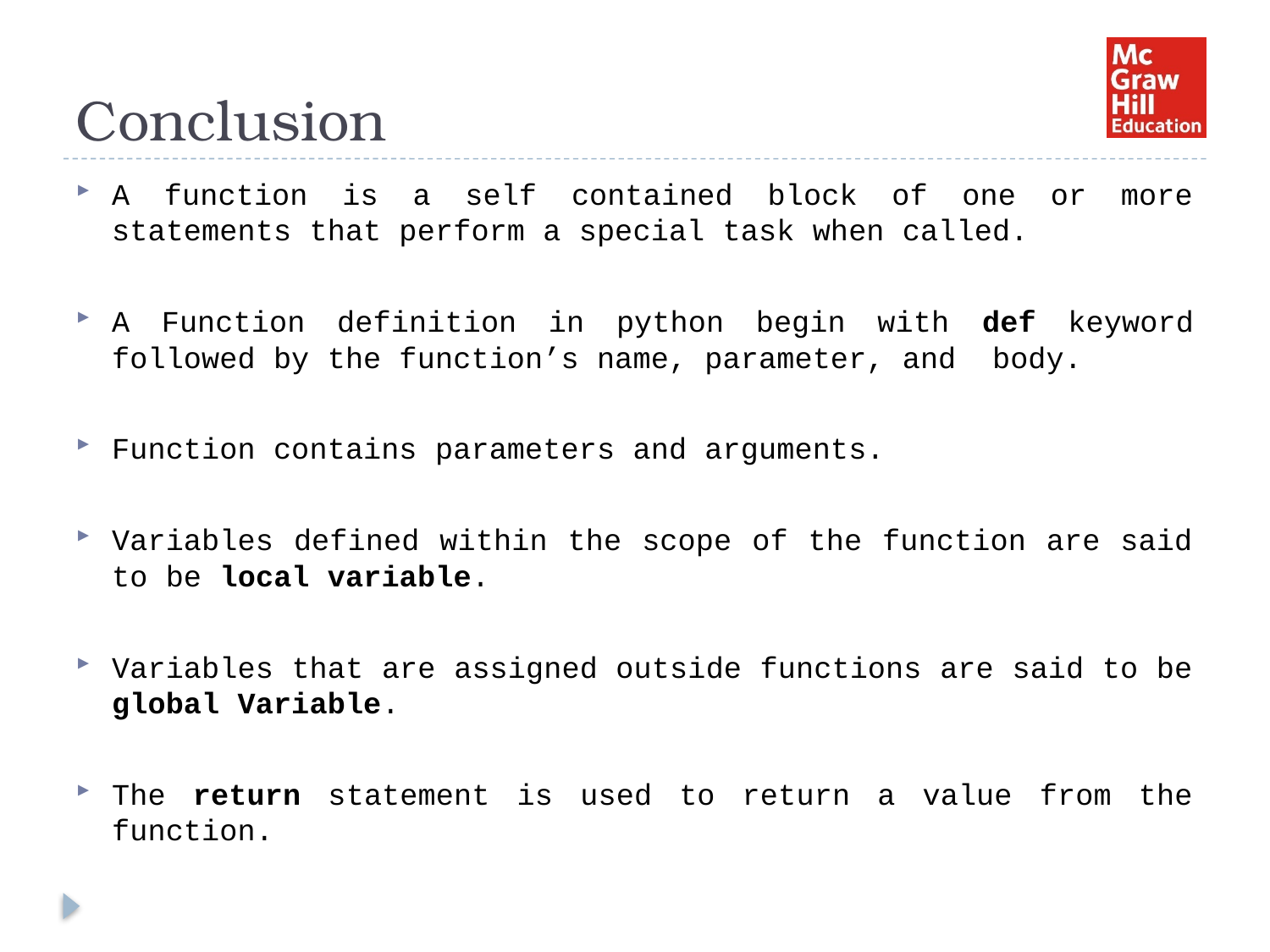

# Conclusion
A function is a self contained block of one or more statements that perform a special task when called.

A Function definition in python begin with def keyword followed by the function’s name, parameter, and  body.

Function contains parameters and arguments.

Variables defined within the scope of the function are said to be local variable.

Variables that are assigned outside functions are said to be global Variable.

The return statement is used to return a value from the function.